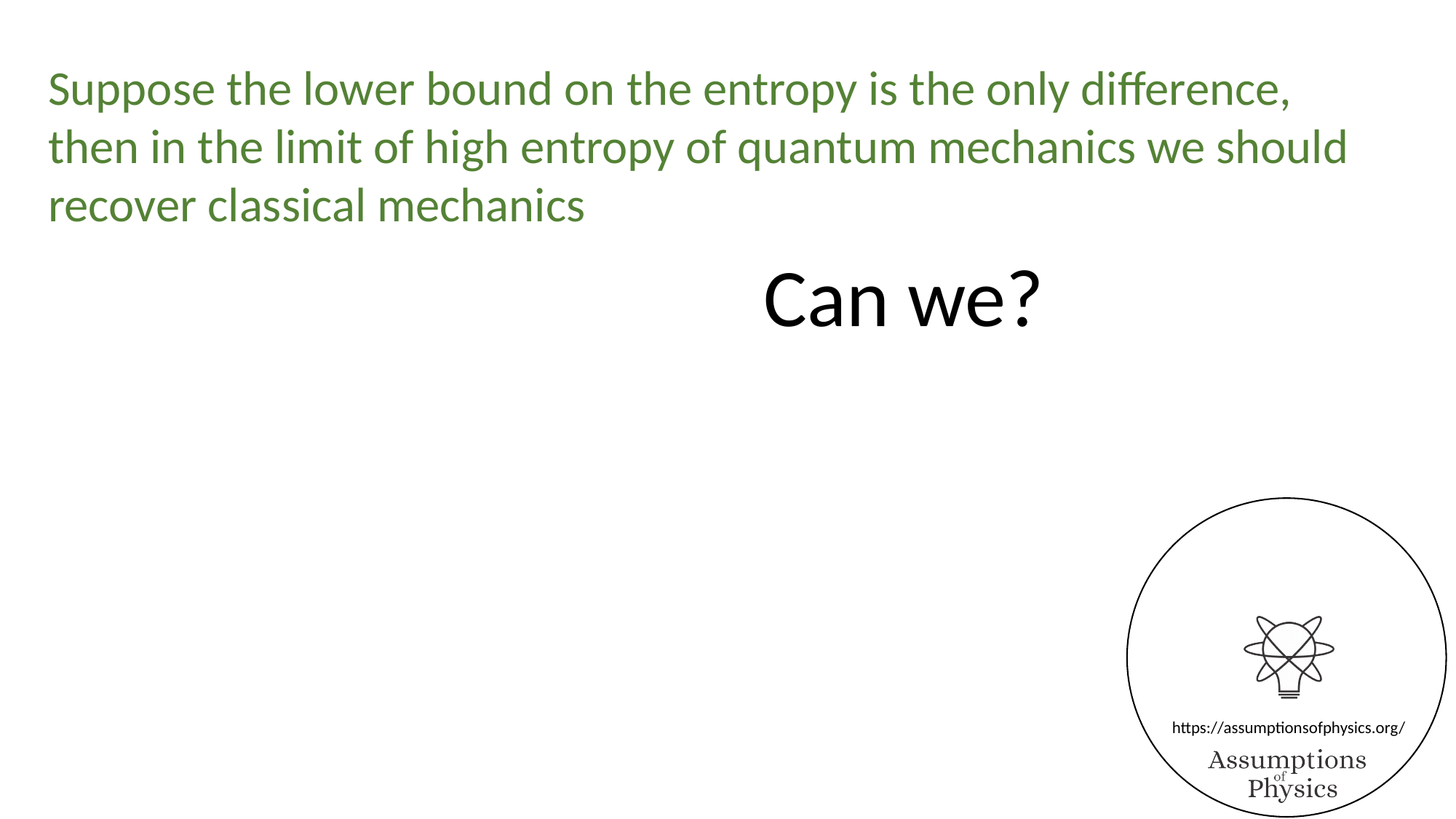

Suppose the lower bound on the entropy is the only difference,
then in the limit of high entropy of quantum mechanics we should recover classical mechanics
Can we?